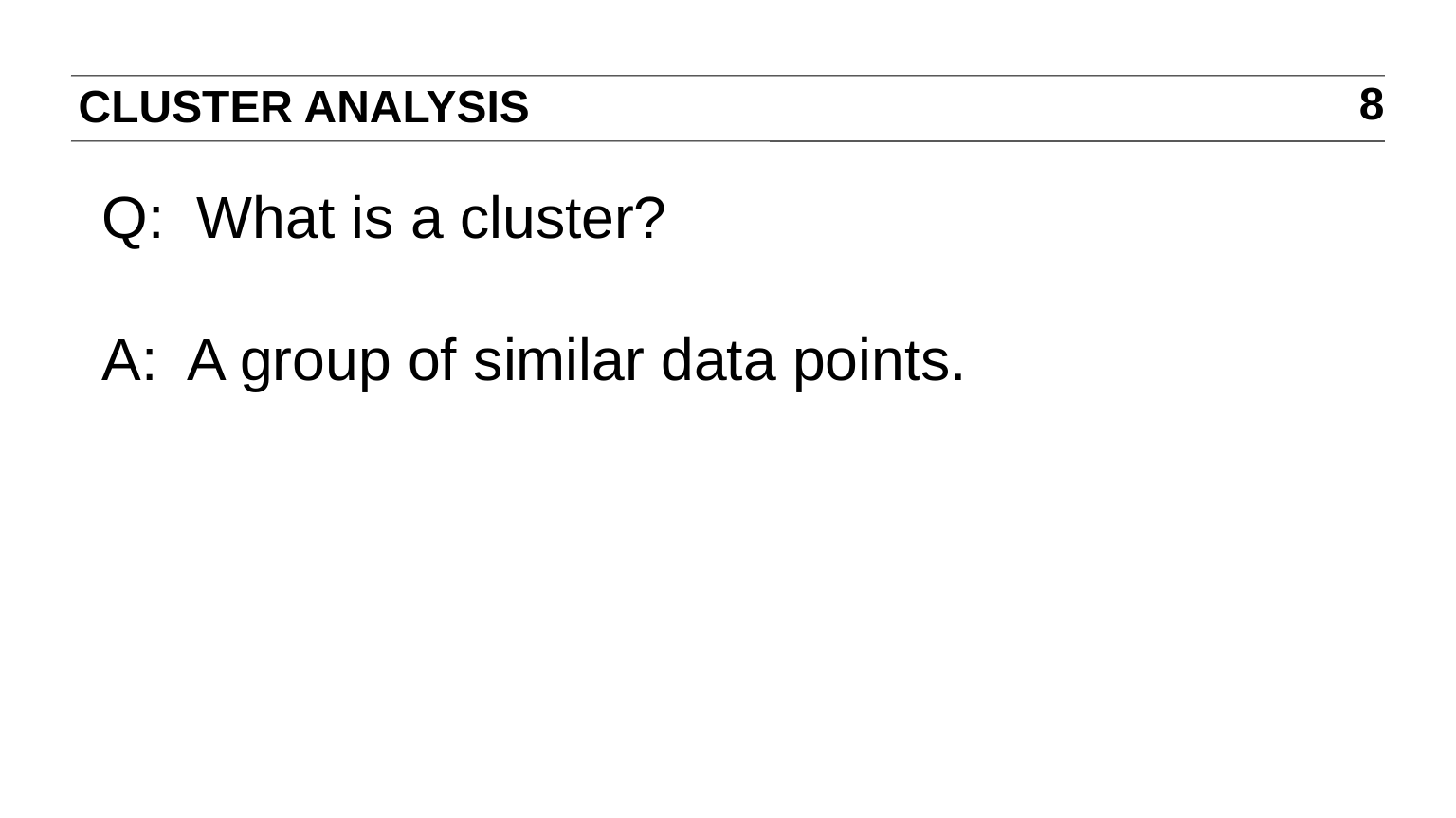

Cluster analysis
8
Q:  What is a cluster?

A:  A group of similar data points.